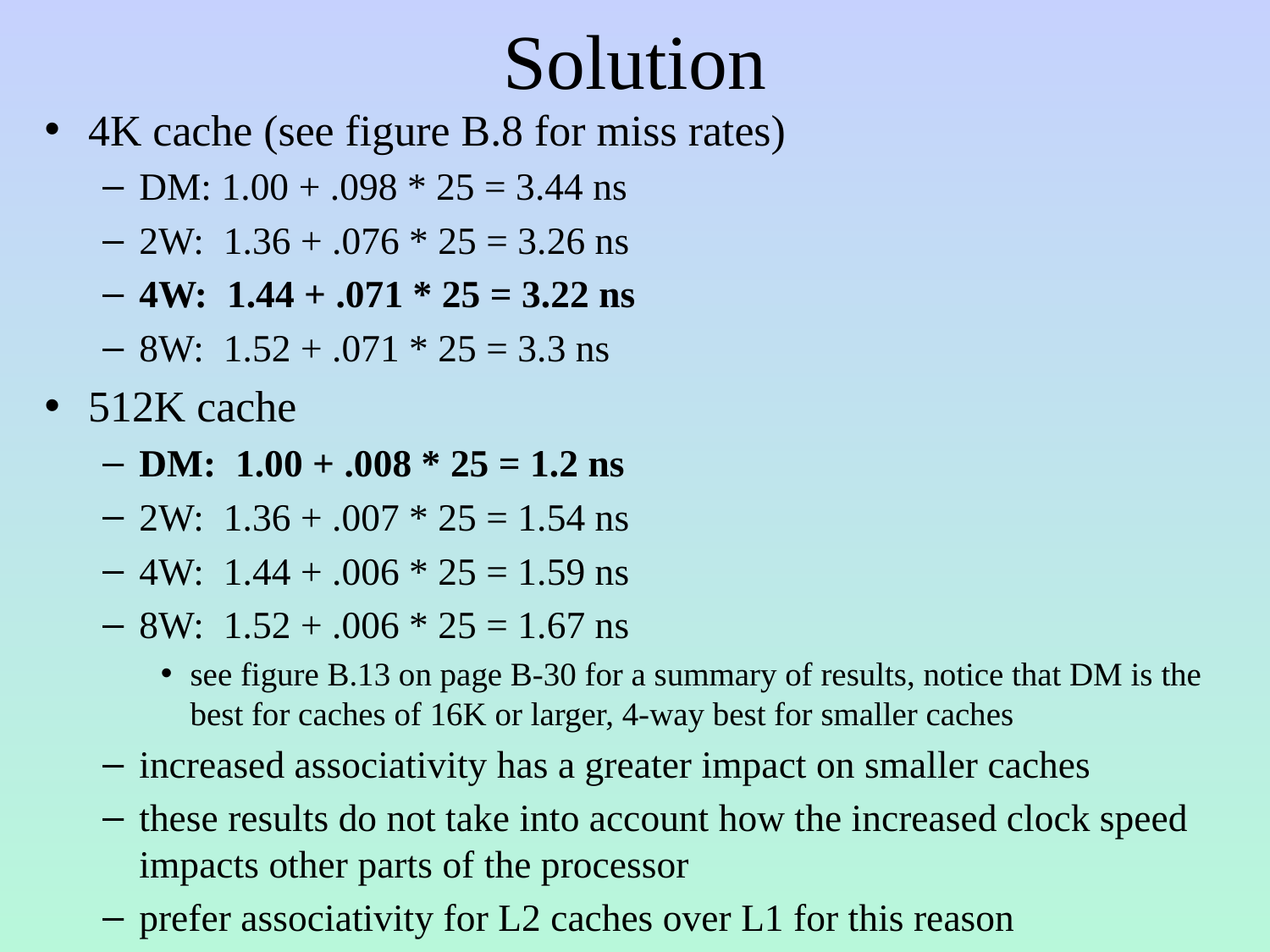

# Solution
4K cache (see figure B.8 for miss rates)
DM: 1.00 + .098 * 25 = 3.44 ns
2W:  1.36 + .076 * 25 = 3.26 ns
4W:  1.44 + .071 * 25 = 3.22 ns
8W:  1.52 + .071 * 25 = 3.3 ns
512K cache
DM:  1.00 + .008 * 25 = 1.2 ns
2W:  1.36 + .007 * 25 = 1.54 ns
4W:  1.44 + .006 * 25 = 1.59 ns
8W:  1.52 + .006 * 25 = 1.67 ns
see figure B.13 on page B-30 for a summary of results, notice that DM is the best for caches of 16K or larger, 4-way best for smaller caches
increased associativity has a greater impact on smaller caches
these results do not take into account how the increased clock speed impacts other parts of the processor
prefer associativity for L2 caches over L1 for this reason